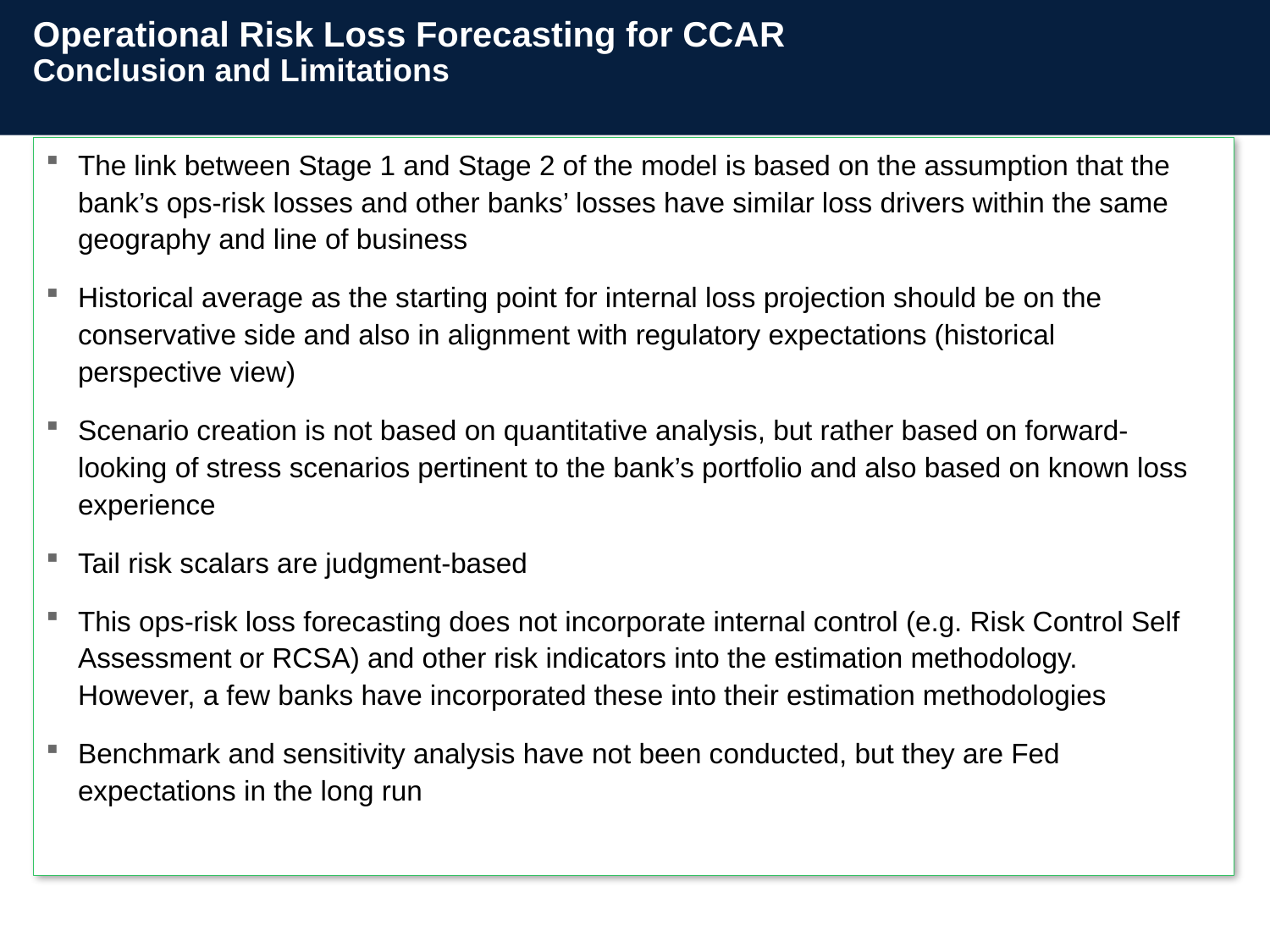

# Operational Risk Loss Forecasting for CCAR Conclusion and Limitations
The link between Stage 1 and Stage 2 of the model is based on the assumption that the bank’s ops-risk losses and other banks’ losses have similar loss drivers within the same geography and line of business
Historical average as the starting point for internal loss projection should be on the conservative side and also in alignment with regulatory expectations (historical perspective view)
Scenario creation is not based on quantitative analysis, but rather based on forward-looking of stress scenarios pertinent to the bank’s portfolio and also based on known loss experience
Tail risk scalars are judgment-based
This ops-risk loss forecasting does not incorporate internal control (e.g. Risk Control Self Assessment or RCSA) and other risk indicators into the estimation methodology. However, a few banks have incorporated these into their estimation methodologies
Benchmark and sensitivity analysis have not been conducted, but they are Fed expectations in the long run

92